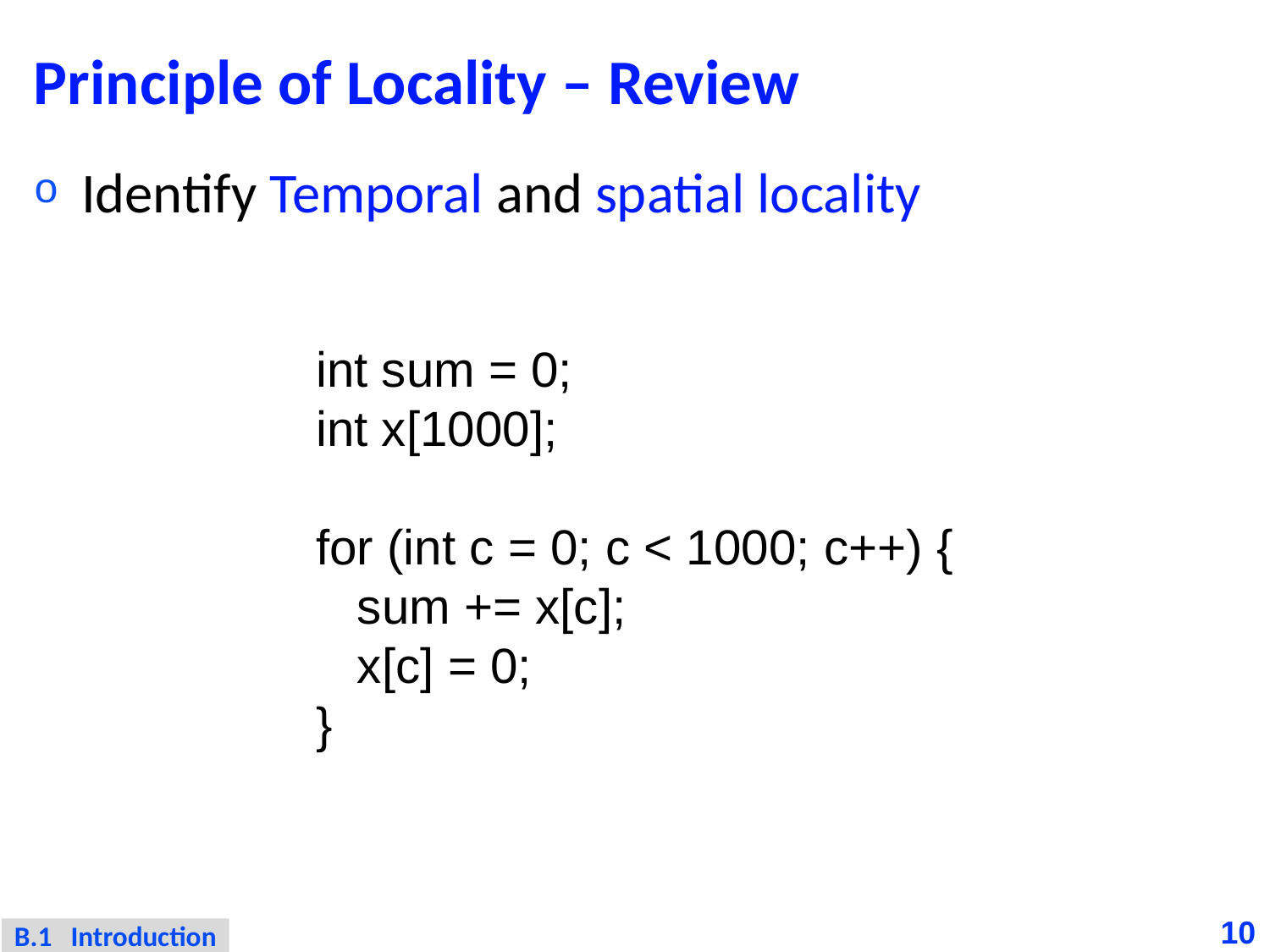

# Principle of Locality – Review
Identify Temporal and spatial locality
int sum = 0;
int x[1000];

for (int c = 0; c < 1000; c++) {
   sum += x[c];
   x[c] = 0;
}
10
B.1   Introduction